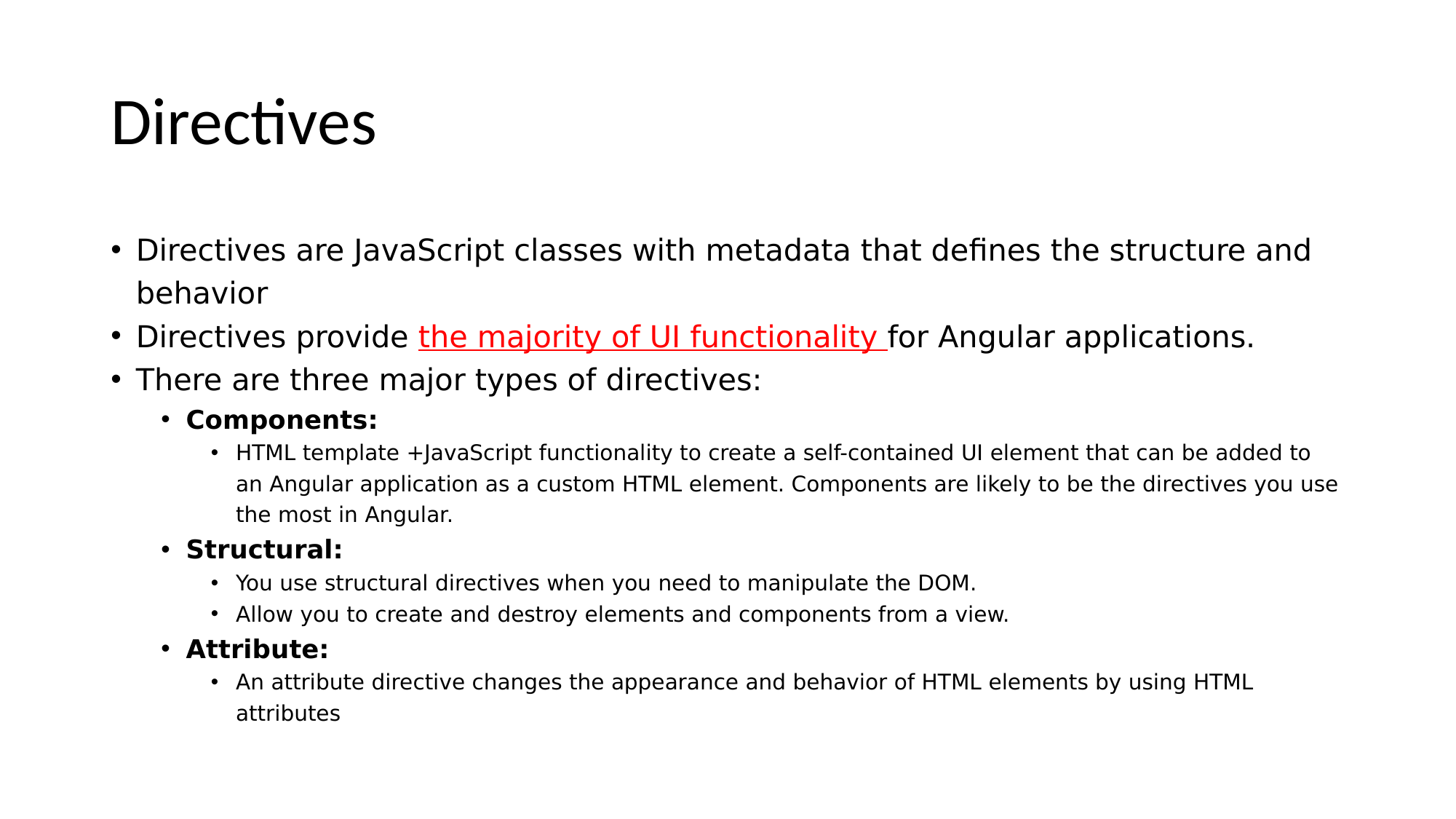

# Directives
Directives are JavaScript classes with metadata that defines the structure and behavior
Directives provide the majority of UI functionality for Angular applications.
There are three major types of directives:
Components:
HTML template +JavaScript functionality to create a self-contained UI element that can be added to an Angular application as a custom HTML element. Components are likely to be the directives you use the most in Angular.
Structural:
You use structural directives when you need to manipulate the DOM.
Allow you to create and destroy elements and components from a view.
Attribute:
An attribute directive changes the appearance and behavior of HTML elements by using HTML attributes